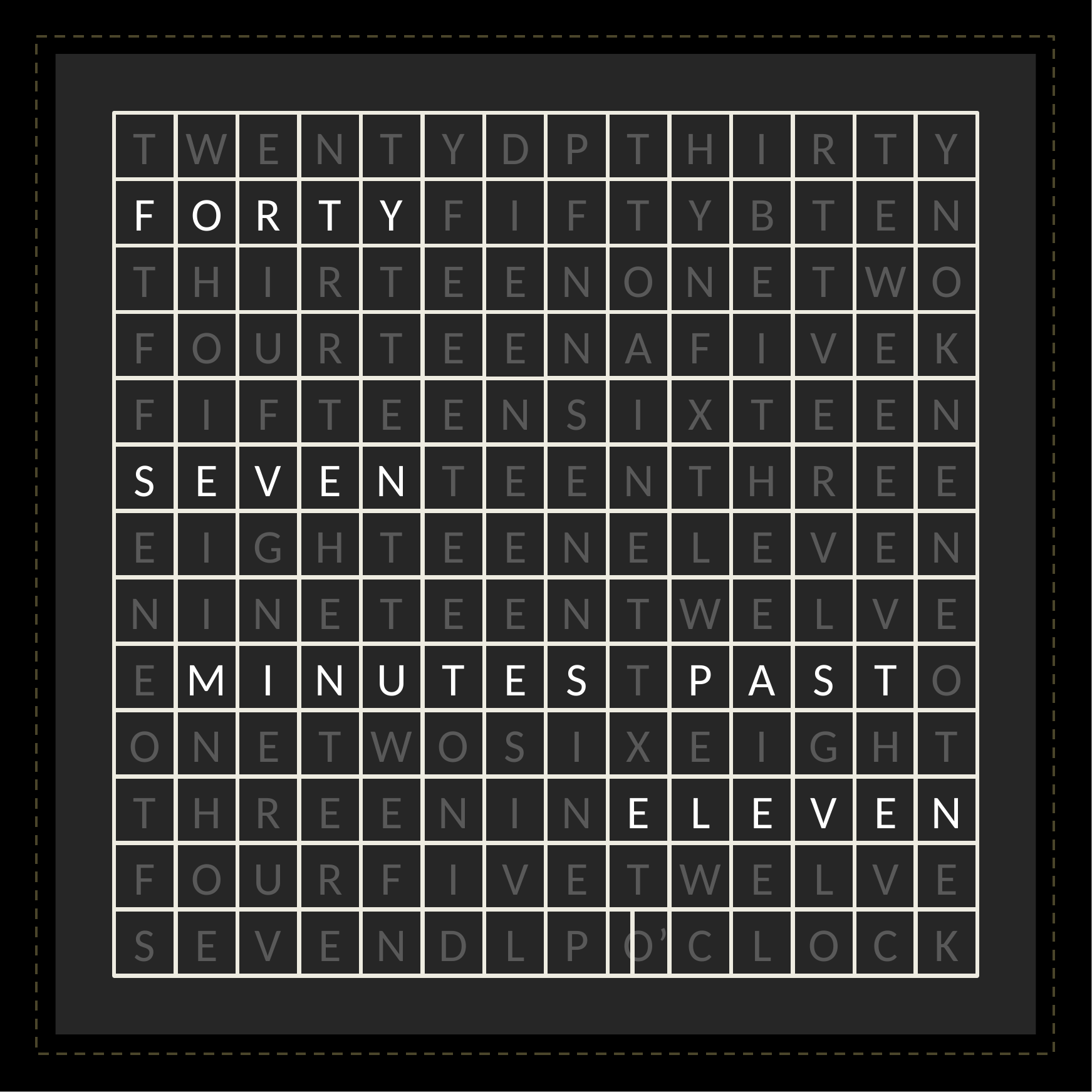

14x13

T
F
T
F
F
S
E
N
E
O
T
F
S

W
O
H
O
I
E
I
I
M
N
H
O
E
E
R
I
U
F
V
G
N
I
E
R
U
V
N
T
R
R
T
E
H
E
N
T
E
R
E
T
Y
T
T
E
N
T
T
U
W
E
F
N
Y
F
E
E
E
T
E
E
T
O
N
I
D
D
I
E
E
N
E
E
E
E
S
I
V
L
P
F
N
N
S
E
N
N
S
I
N
E
P
T
T
O
A
I
N
E
T
T
X
E
T
O
’
H
Y
N
F
X
T
L
W
P
E
L
W
C
I
B
E
I
T
H
E
E
A
I
E
E
L
R
T
T
V
E
R
V
L
S
G
V
L
O
T
E
W
E
E
E
E
V
T
H
E
V
C
Y
N
O
K
N
E
N
E
O
T
N
E
K